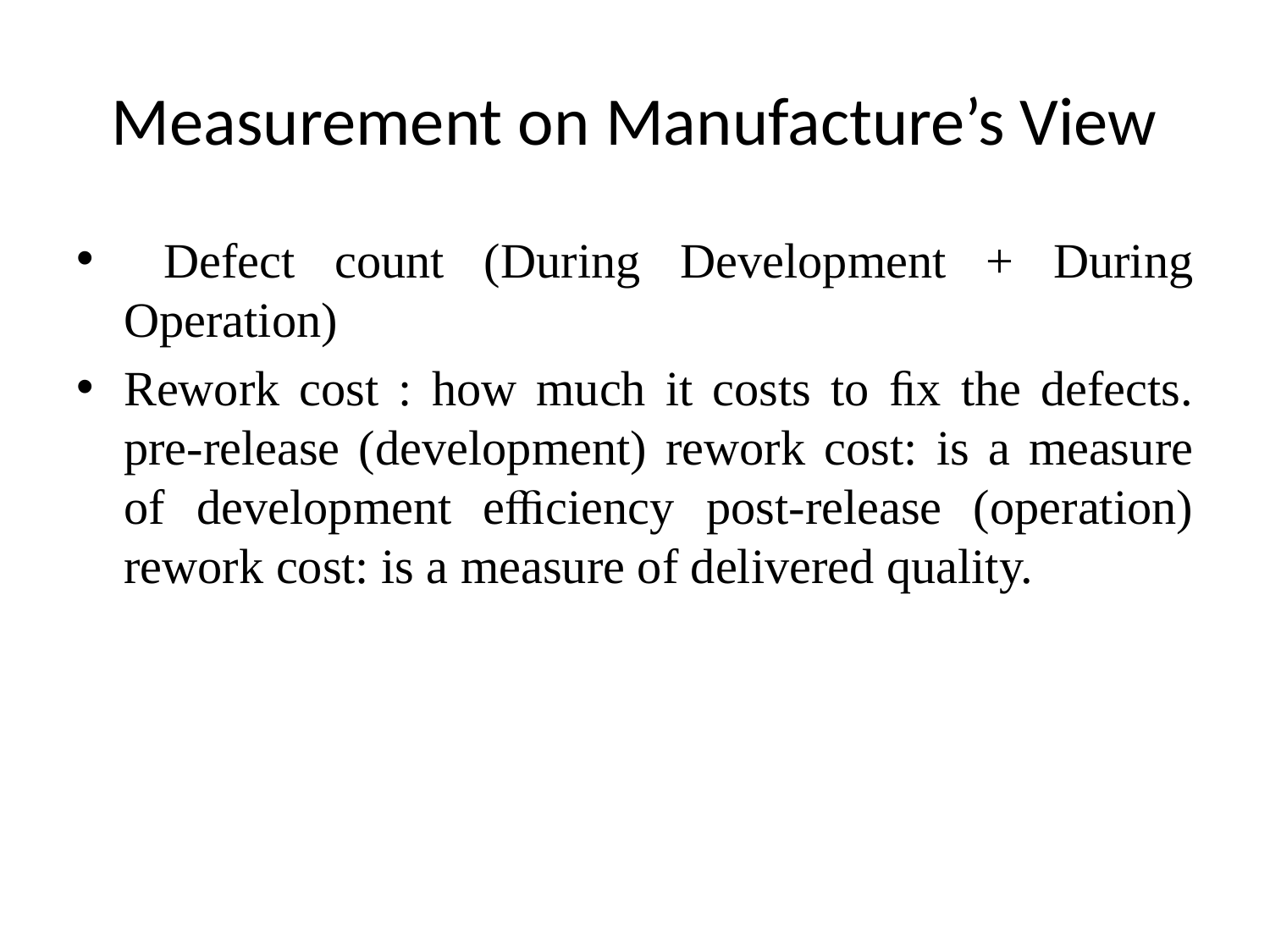

# Measurement on Manufacture’s View
 Defect count (During Development + During Operation)
Rework cost : how much it costs to ﬁx the defects. pre-release (development) rework cost: is a measure of development eﬃciency post-release (operation) rework cost: is a measure of delivered quality.